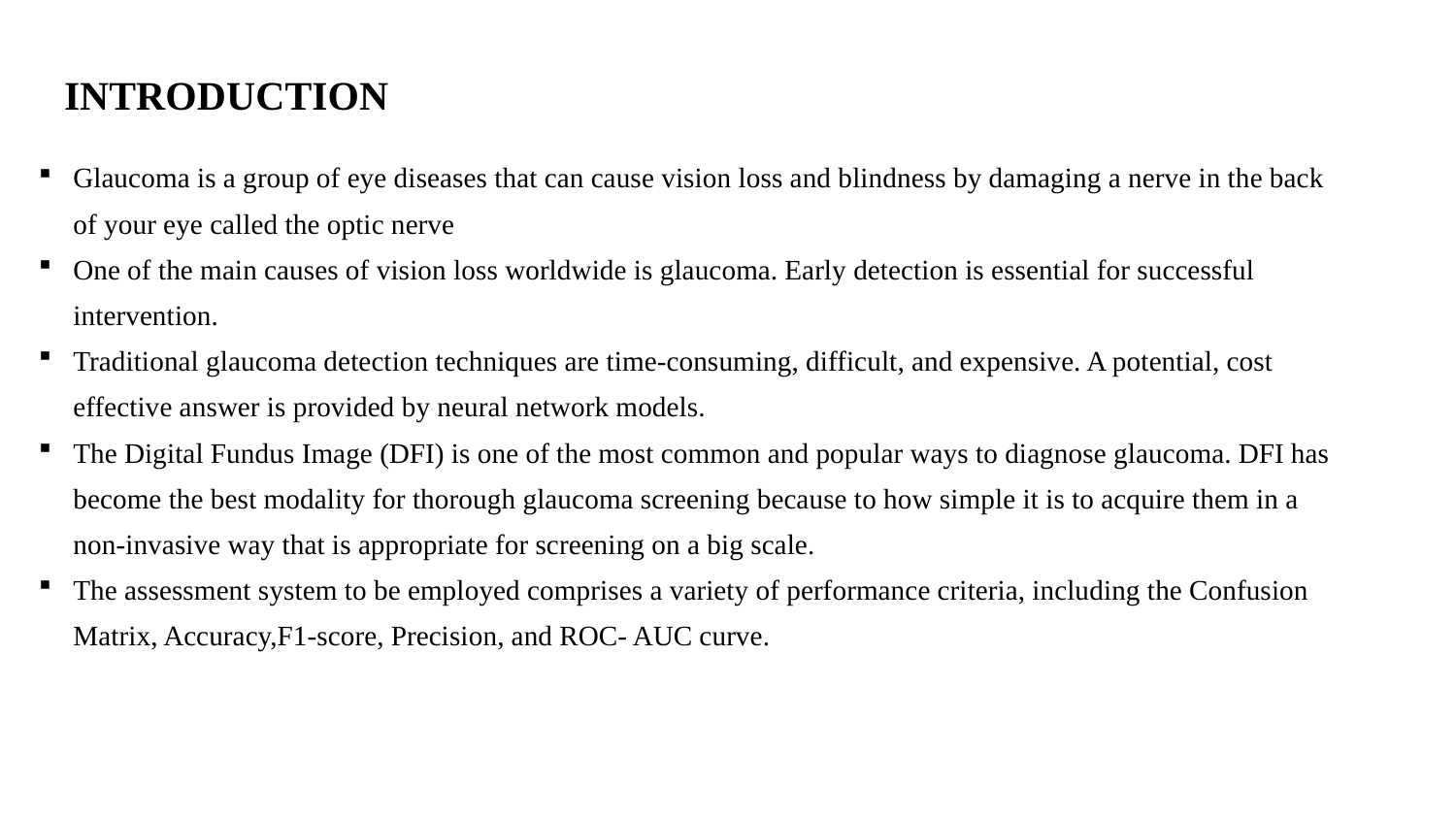

# INTRODUCTION
Glaucoma is a group of eye diseases that can cause vision loss and blindness by damaging a nerve in the back of your eye called the optic nerve
One of the main causes of vision loss worldwide is glaucoma. Early detection is essential for successful intervention.
Traditional glaucoma detection techniques are time-consuming, difficult, and expensive. A potential, cost effective answer is provided by neural network models.
The Digital Fundus Image (DFI) is one of the most common and popular ways to diagnose glaucoma. DFI has become the best modality for thorough glaucoma screening because to how simple it is to acquire them in a non-invasive way that is appropriate for screening on a big scale.
The assessment system to be employed comprises a variety of performance criteria, including the Confusion Matrix, Accuracy,F1-score, Precision, and ROC- AUC curve.